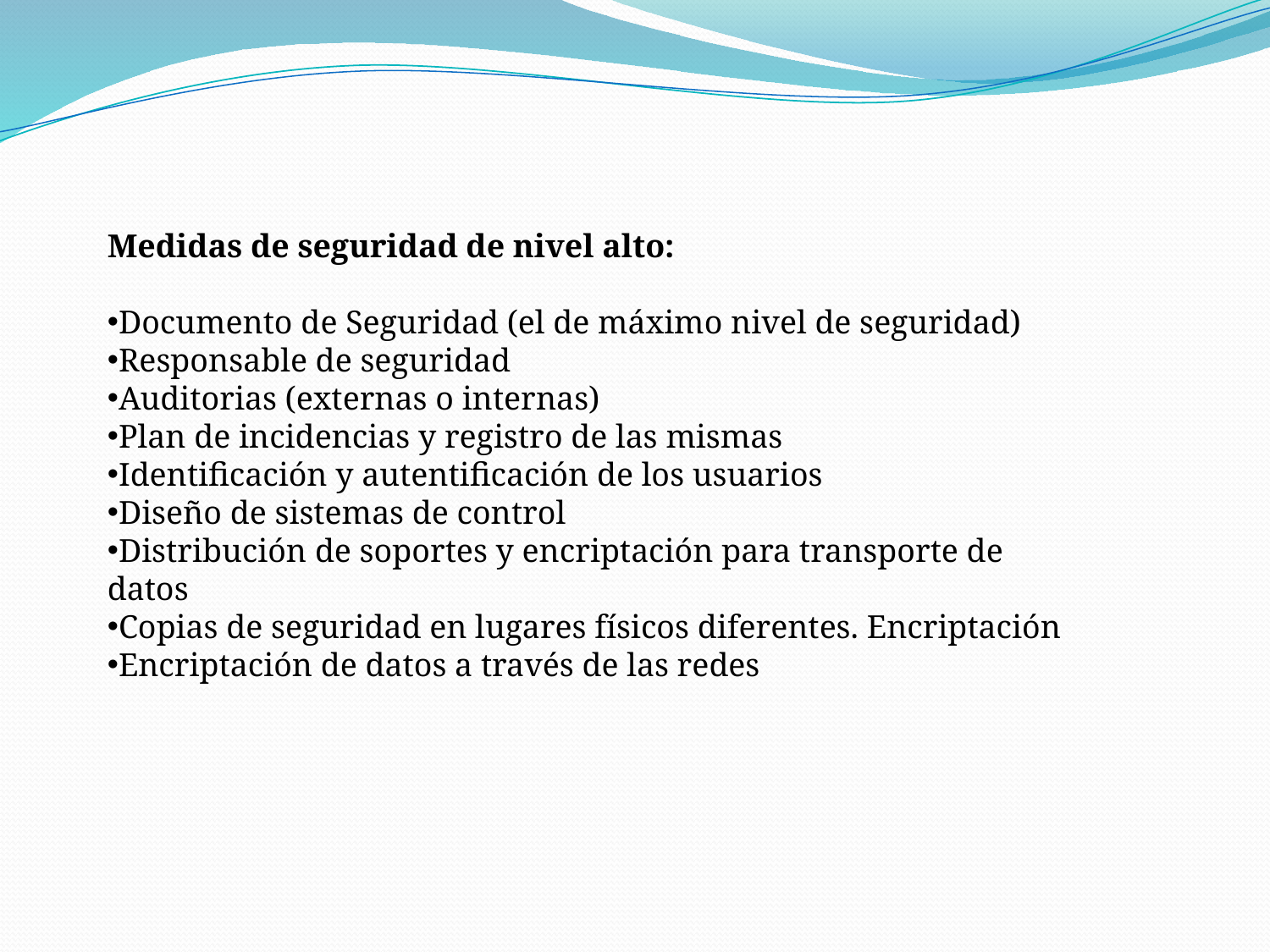

Medidas de seguridad de nivel alto:

Documento de Seguridad (el de máximo nivel de seguridad)
Responsable de seguridad
Auditorias (externas o internas)
Plan de incidencias y registro de las mismas
Identificación y autentificación de los usuarios
Diseño de sistemas de control
Distribución de soportes y encriptación para transporte de datos
Copias de seguridad en lugares físicos diferentes. Encriptación
Encriptación de datos a través de las redes